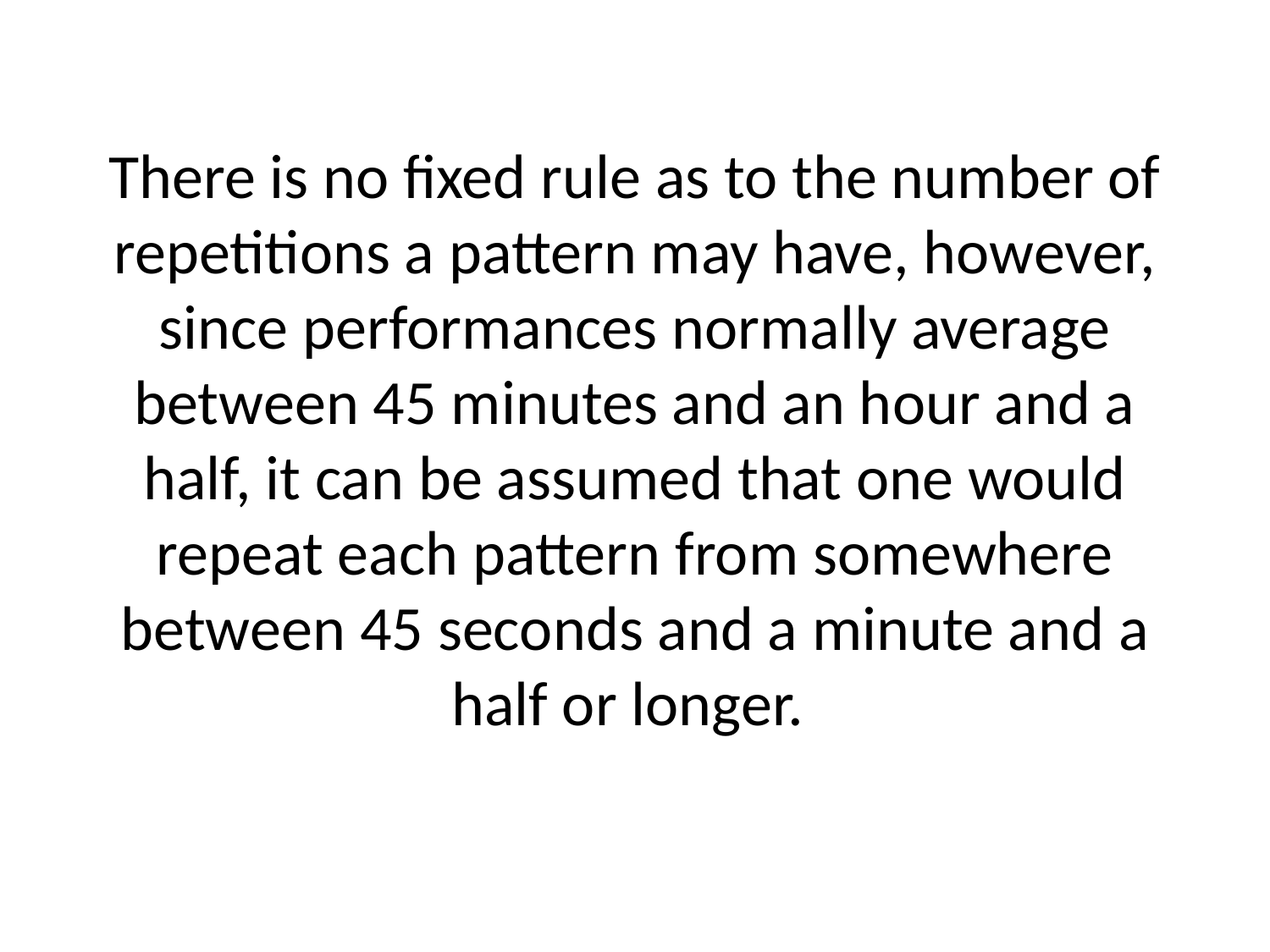

# There is no fixed rule as to the number of repetitions a pattern may have, however, since performances normally average between 45 minutes and an hour and a half, it can be assumed that one would repeat each pattern from somewhere between 45 seconds and a minute and a half or longer.